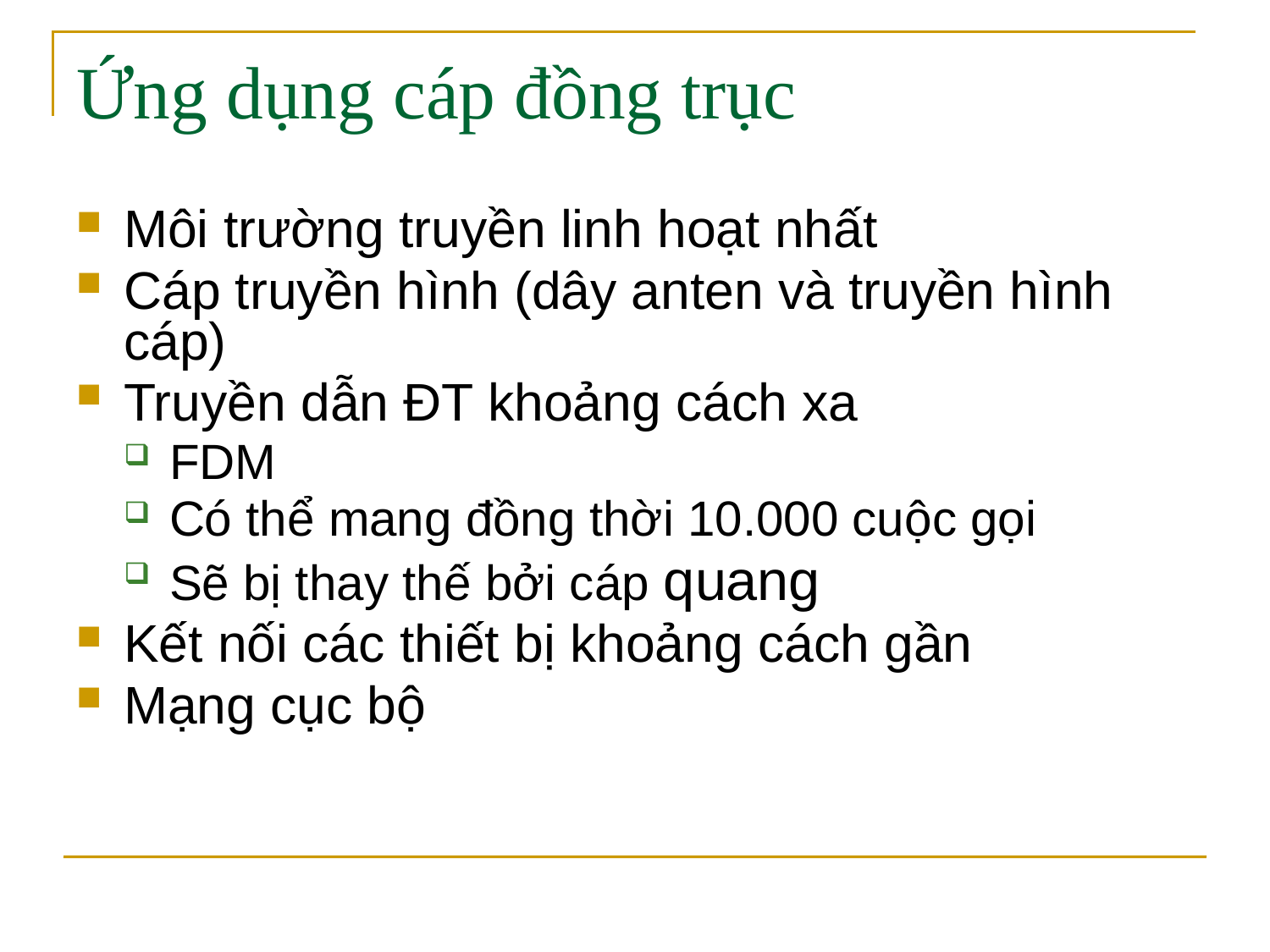

# Ứng dụng cáp đồng trục
Môi trường truyền linh hoạt nhất
Cáp truyền hình (dây anten và truyền hình cáp)
Truyền dẫn ĐT khoảng cách xa
FDM
Có thể mang đồng thời 10.000 cuộc gọi
Sẽ bị thay thế bởi cáp quang
Kết nối các thiết bị khoảng cách gần
Mạng cục bộ